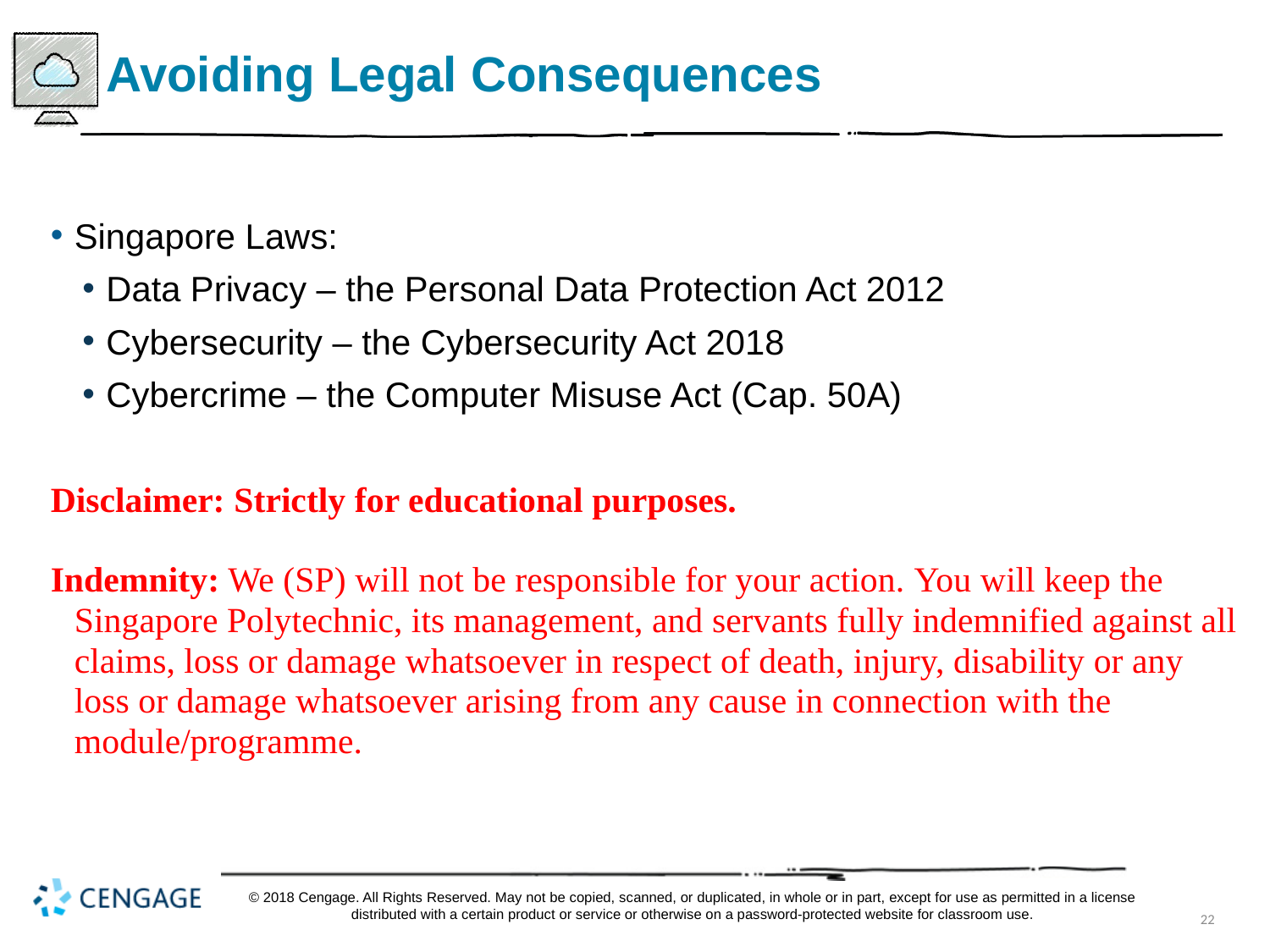

# Avoiding Legal Consequences
Singapore Laws:
Data Privacy – the Personal Data Protection Act 2012
Cybersecurity – the Cybersecurity Act 2018
Cybercrime – the Computer Misuse Act (Cap. 50A)

Disclaimer: Strictly for educational purposes.

Indemnity: We (SP) will not be responsible for your action. You will keep the Singapore Polytechnic, its management, and servants fully indemnified against all claims, loss or damage whatsoever in respect of death, injury, disability or any loss or damage whatsoever arising from any cause in connection with the module/programme.
© 2018 Cengage. All Rights Reserved. May not be copied, scanned, or duplicated, in whole or in part, except for use as permitted in a license distributed with a certain product or service or otherwise on a password-protected website for classroom use.